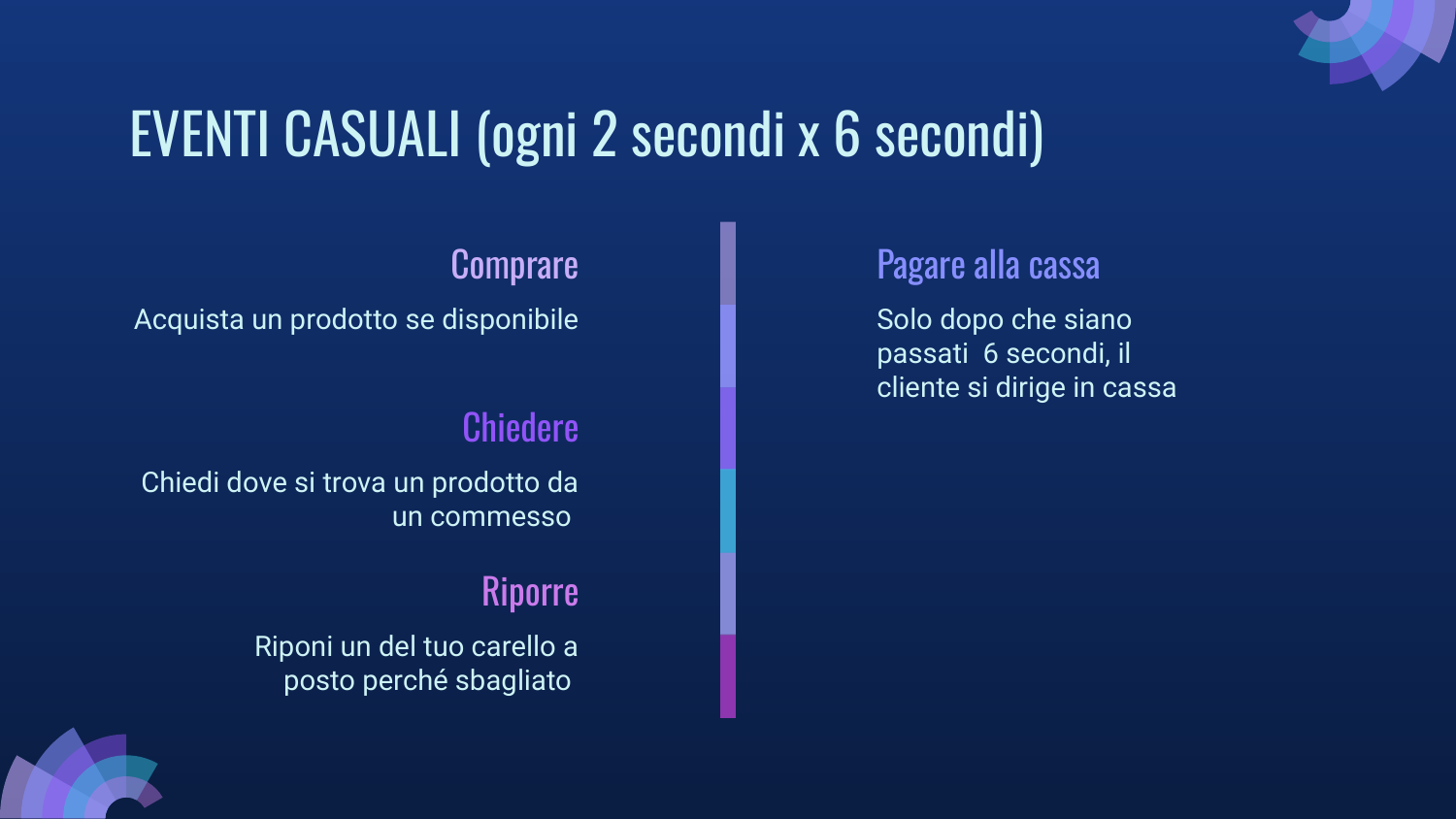

# EVENTI CASUALI (ogni 2 secondi x 6 secondi)

Comprare
Pagare alla cassa
Acquista un prodotto se disponibile
Solo dopo che siano passati  6 secondi, il cliente si dirige in cassa
Chiedere
Chiedi dove si trova un prodotto da un commesso
Riporre
Riponi un del tuo carello a posto perché sbagliato